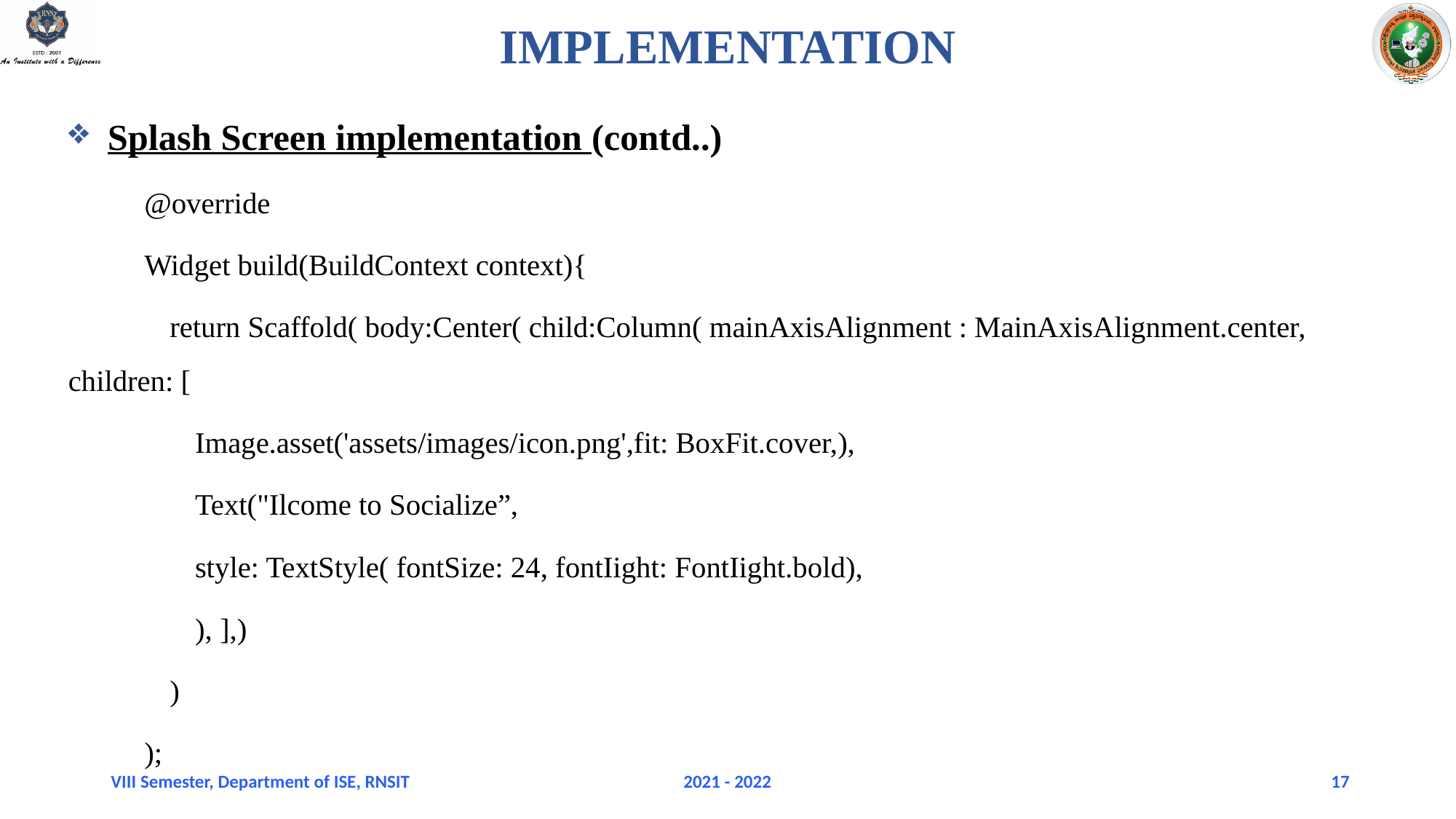

# IMPLEMENTATION
Splash Screen implementation (contd..)
@override
Widget build(BuildContext context){
return Scaffold( body:Center( child:Column( mainAxisAlignment : MainAxisAlignment.center, children: [
Image.asset('assets/images/icon.png',fit: BoxFit.cover,),
Text("Ilcome to Socialize”,
style: TextStyle( fontSize: 24, fontIight: FontIight.bold),
), ],)
)
);
VIII Semester, Department of ISE, RNSIT
2021 - 2022
17